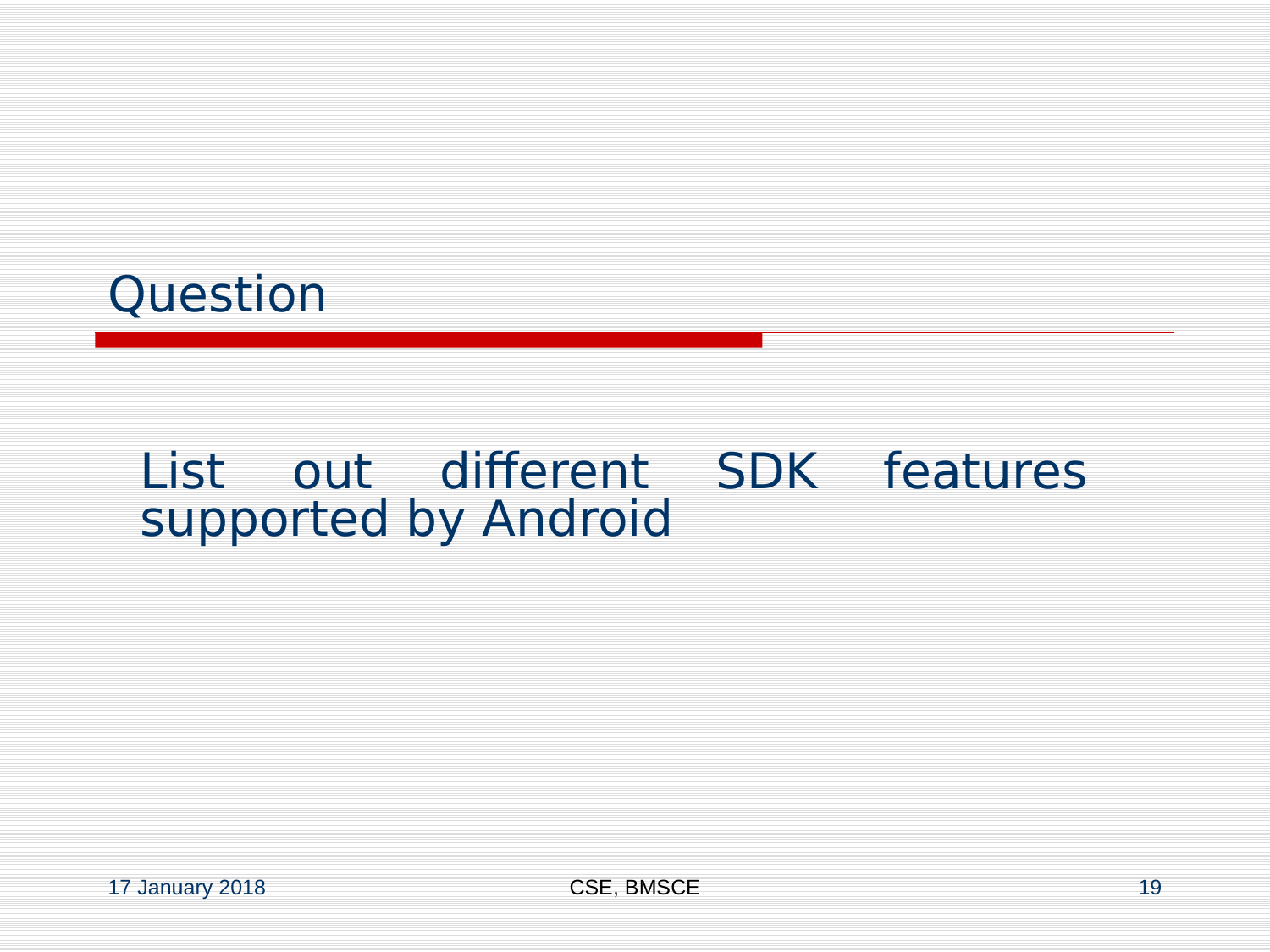

# Question
List out different SDK features supported by Android
17 January 2018
CSE, BMSCE
19